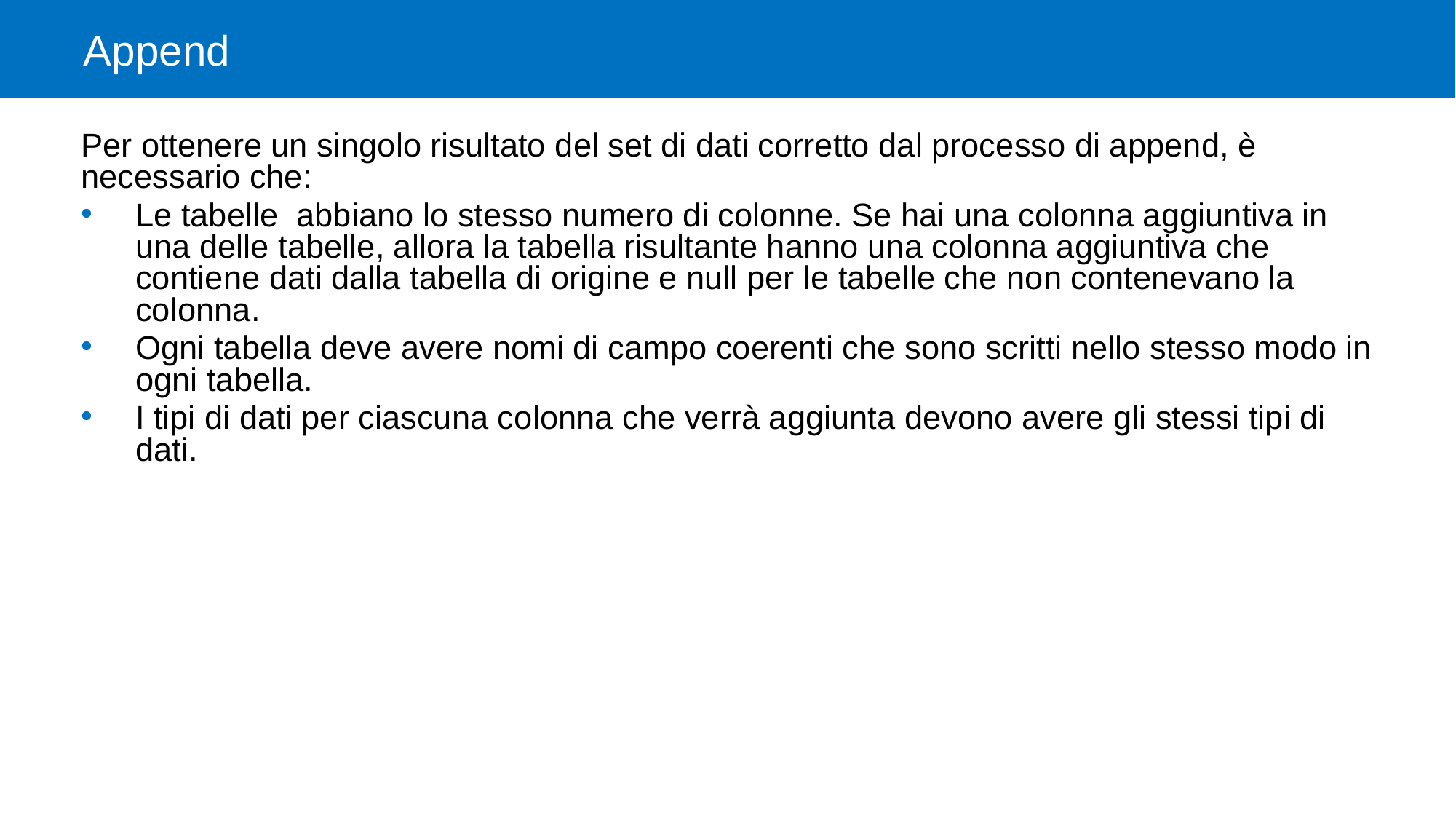

# Append
Per ottenere un singolo risultato del set di dati corretto dal processo di append, è necessario che:
Le tabelle  abbiano lo stesso numero di colonne. Se hai una colonna aggiuntiva in una delle tabelle, allora la tabella risultante hanno una colonna aggiuntiva che contiene dati dalla tabella di origine e null per le tabelle che non contenevano la colonna.
Ogni tabella deve avere nomi di campo coerenti che sono scritti nello stesso modo in ogni tabella.
I tipi di dati per ciascuna colonna che verrà aggiunta devono avere gli stessi tipi di dati.